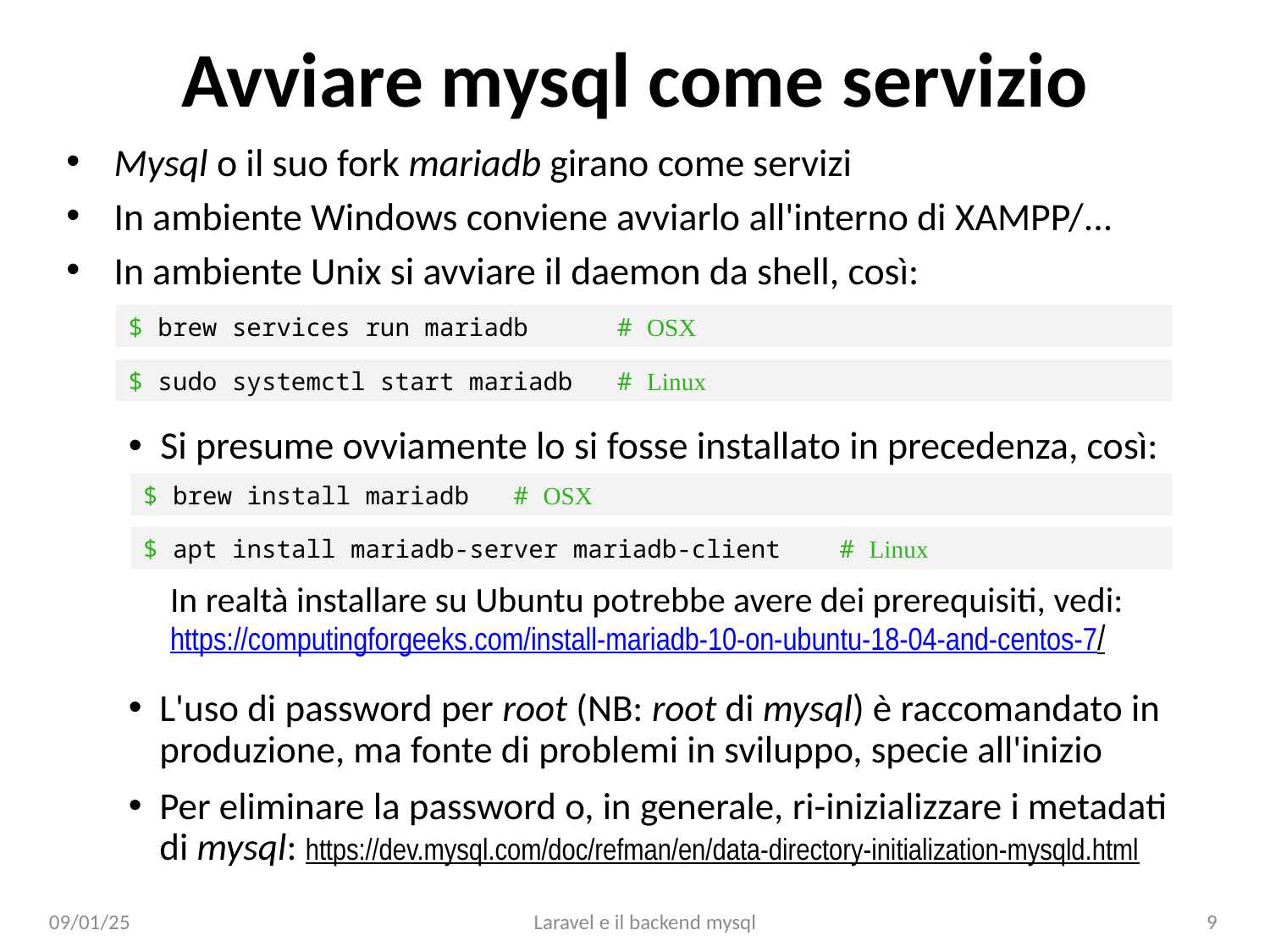

# Avviare mysql come servizio
Mysql o il suo fork mariadb girano come servizi
In ambiente Windows conviene avviarlo all'interno di XAMPP/...
In ambiente Unix si avviare il daemon da shell, così:
$ brew services run mariadb      # OSX
$ sudo systemctl start mariadb   # Linux
Si presume ovviamente lo si fosse installato in precedenza, così:
$ brew install mariadb   # OSX
$ apt install mariadb-server mariadb-client    # Linux
In realtà installare su Ubuntu potrebbe avere dei prerequisiti, vedi:
https://computingforgeeks.com/install-mariadb-10-on-ubuntu-18-04-and-centos-7/
L'uso di password per root (NB: root di mysql) è raccomandato in produzione, ma fonte di problemi in sviluppo, specie all'inizio
Per eliminare la password o, in generale, ri-inizializzare i metadati di mysql: https://dev.mysql.com/doc/refman/en/data-directory-initialization-mysqld.html
09/01/25
Laravel e il backend mysql
9